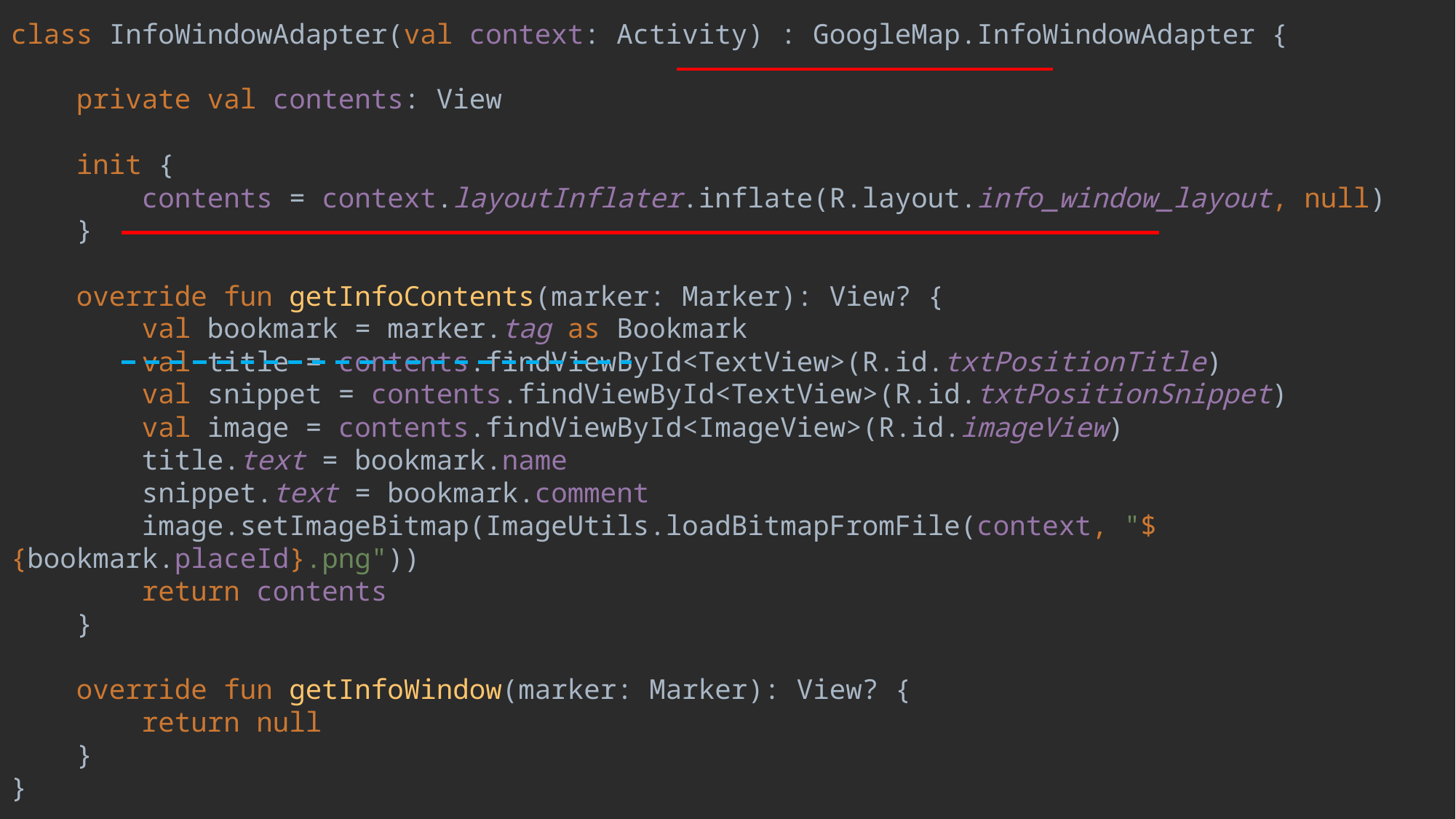

class InfoWindowAdapter(val context: Activity) : GoogleMap.InfoWindowAdapter {
    private val contents: View
    init {
        contents = context.layoutInflater.inflate(R.layout.info_window_layout, null)
    }
    override fun getInfoContents(marker: Marker): View? {
        val bookmark = marker.tag as Bookmark
        val title = contents.findViewById<TextView>(R.id.txtPositionTitle)
        val snippet = contents.findViewById<TextView>(R.id.txtPositionSnippet)
        val image = contents.findViewById<ImageView>(R.id.imageView)
        title.text = bookmark.name
        snippet.text = bookmark.comment
        image.setImageBitmap(ImageUtils.loadBitmapFromFile(context, "${bookmark.placeId}.png"))
        return contents
    }
    override fun getInfoWindow(marker: Marker): View? {
        return null
    }
}